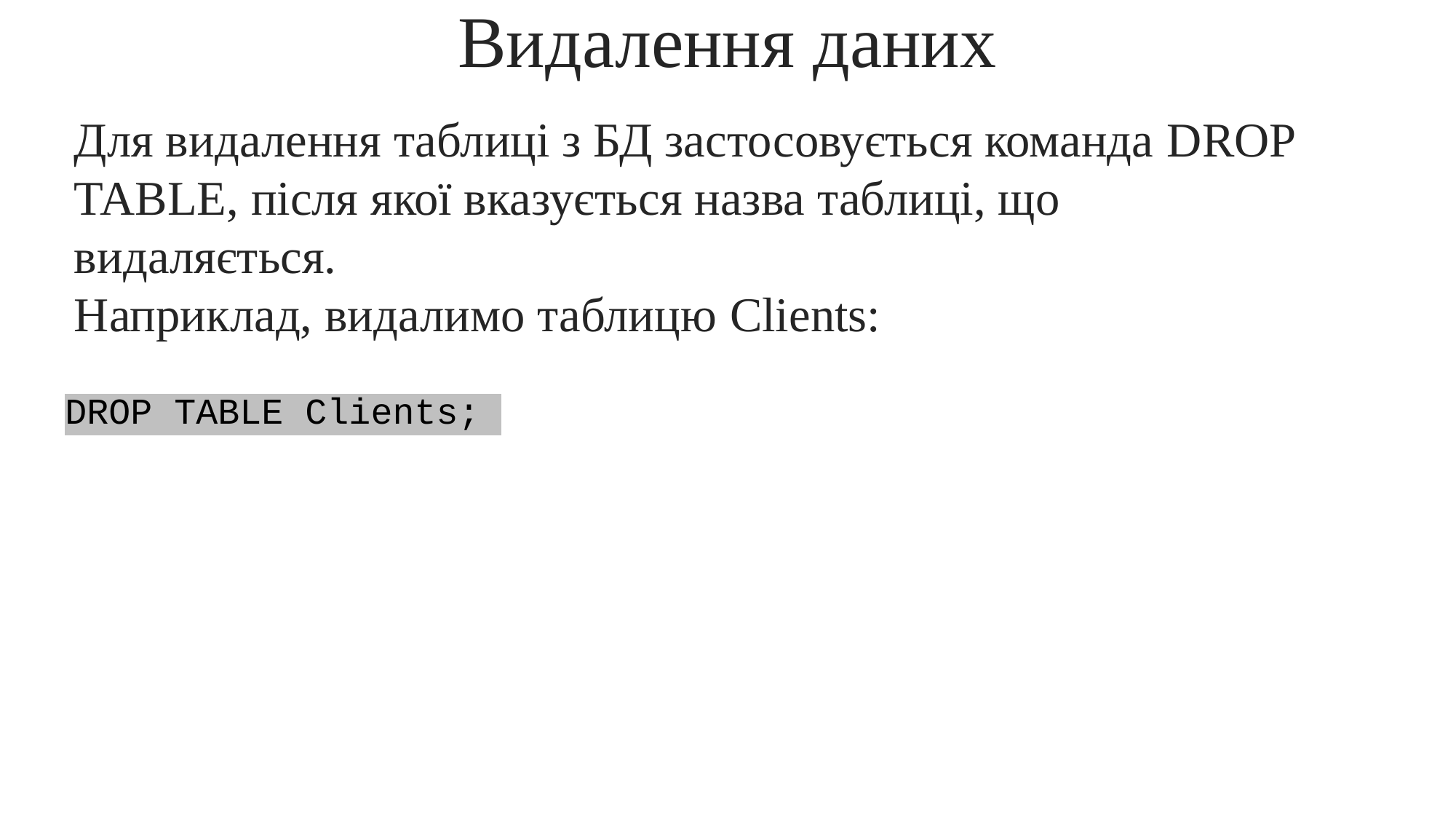

Видалення даних
Для видалення таблиці з БД застосовується команда DROP TABLE, після якої вказується назва таблиці, що видаляється.
Наприклад, видалимо таблицю Clients:
DROP TABLE Clients;